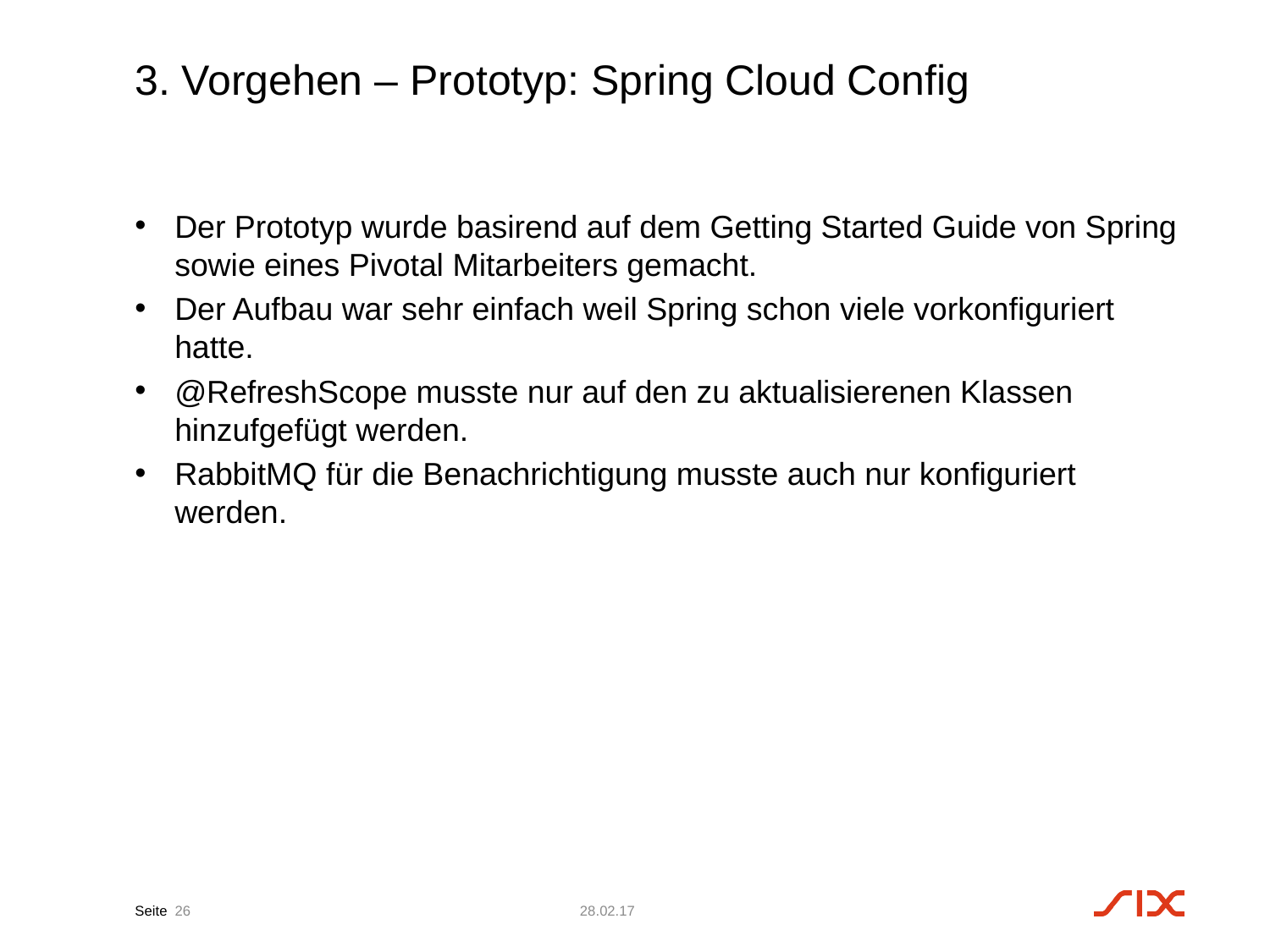

# 3. Vorgehen – Prototyp: Spring Cloud Config
Der Prototyp wurde basirend auf dem Getting Started Guide von Spring sowie eines Pivotal Mitarbeiters gemacht.
Der Aufbau war sehr einfach weil Spring schon viele vorkonfiguriert hatte.
@RefreshScope musste nur auf den zu aktualisierenen Klassen hinzufgefügt werden.
RabbitMQ für die Benachrichtigung musste auch nur konfiguriert werden.
26
28.02.17